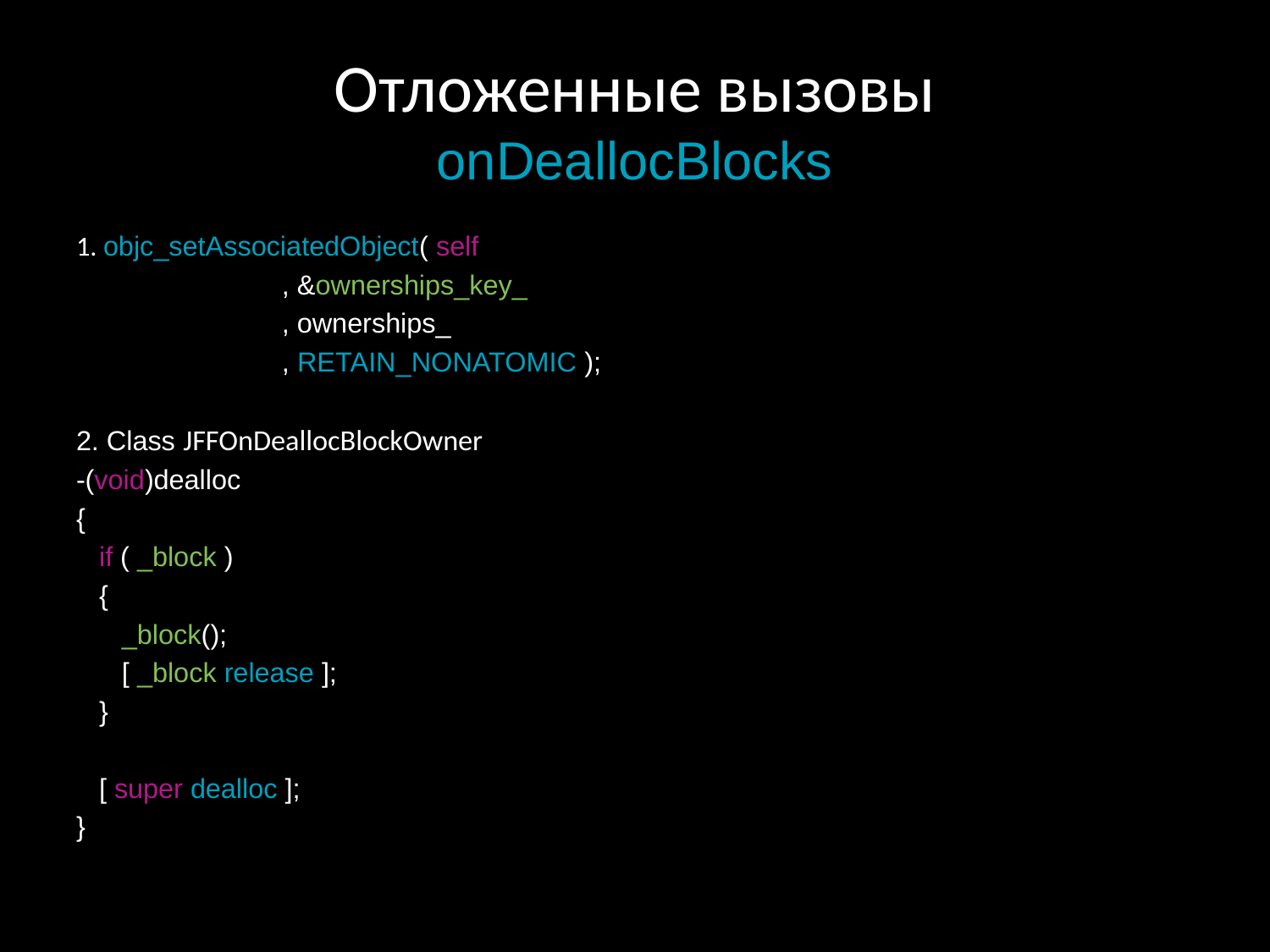

# Отложенные вызовы onDeallocBlocks
1. objc_setAssociatedObject( self
                           , &ownerships_key_
                           , ownerships_
                           , RETAIN_NONATOMIC );

2. Class JFFOnDeallocBlockOwner
-(void)dealloc
{
   if ( _block )
   {
      _block();
      [ _block release ];
   }

   [ super dealloc ];
}